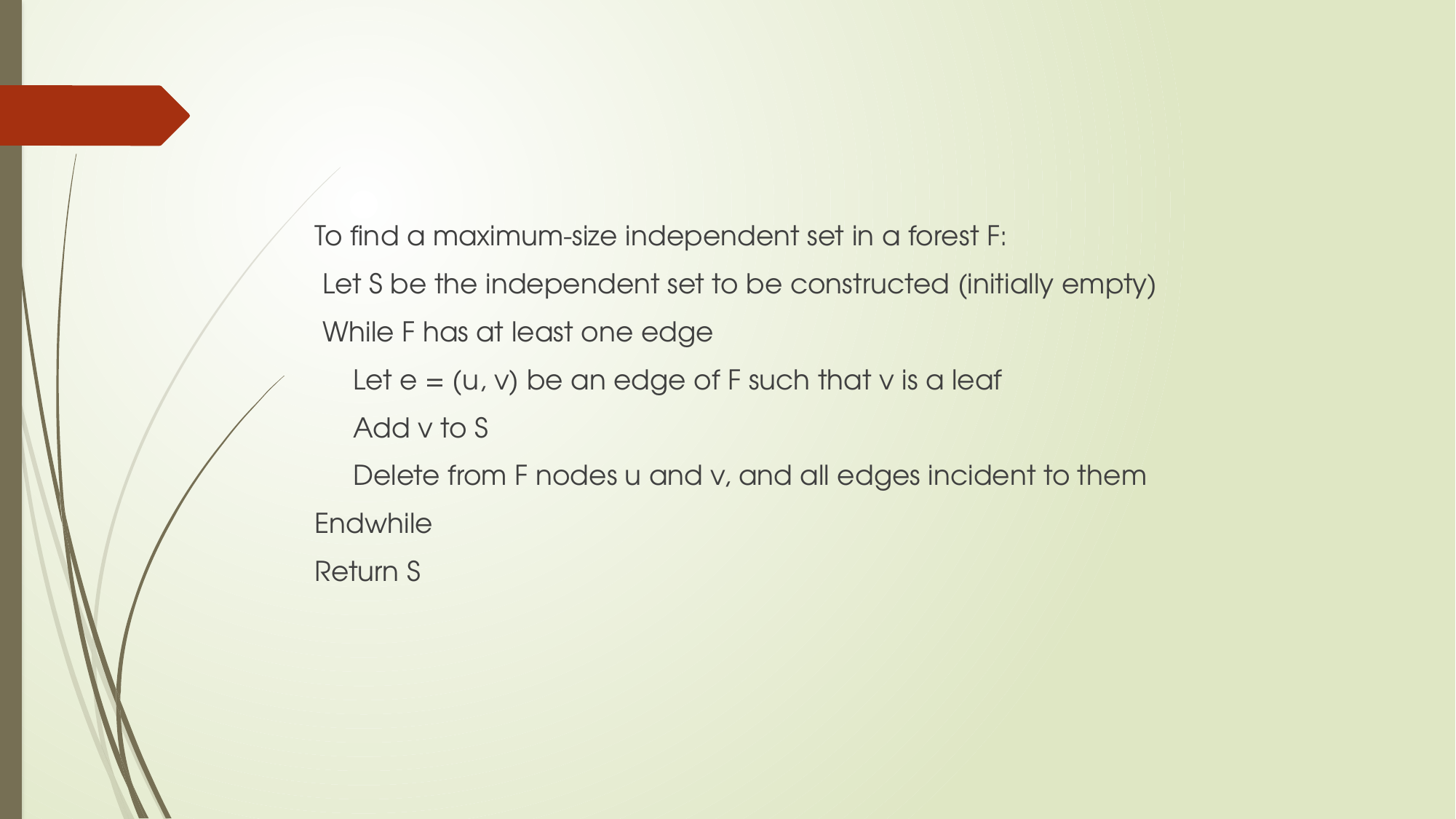

To find a maximum-size independent set in a forest F:
 Let S be the independent set to be constructed (initially empty)
 While F has at least one edge
     Let e = (u, v) be an edge of F such that v is a leaf
     Add v to S
     Delete from F nodes u and v, and all edges incident to them
Endwhile
Return S